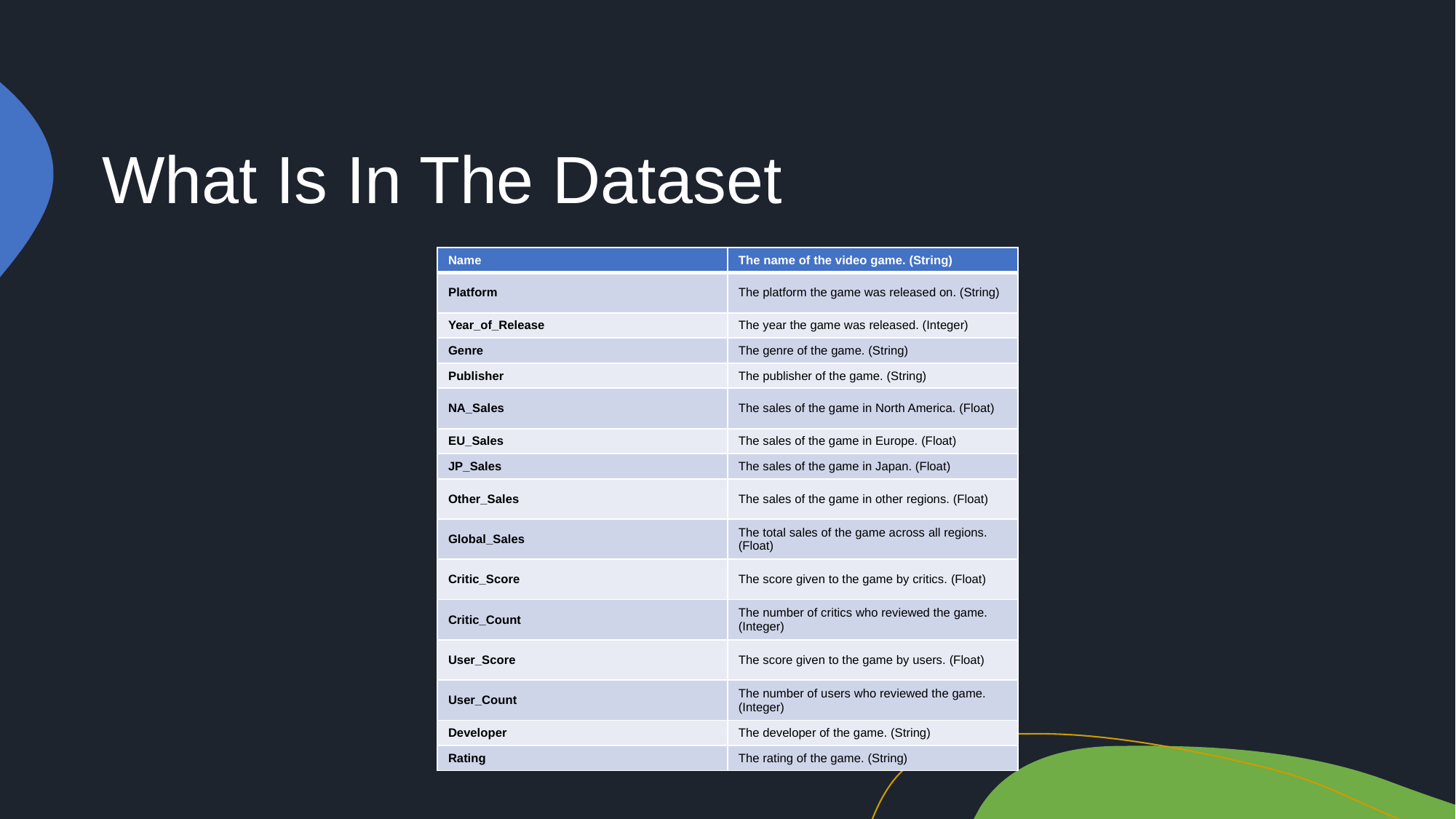

# What Is In The Dataset
| Name | The name of the video game. (String) |
| --- | --- |
| Platform | The platform the game was released on. (String) |
| Year\_of\_Release | The year the game was released. (Integer) |
| Genre | The genre of the game. (String) |
| Publisher | The publisher of the game. (String) |
| NA\_Sales | The sales of the game in North America. (Float) |
| EU\_Sales | The sales of the game in Europe. (Float) |
| JP\_Sales | The sales of the game in Japan. (Float) |
| Other\_Sales | The sales of the game in other regions. (Float) |
| Global\_Sales | The total sales of the game across all regions. (Float) |
| Critic\_Score | The score given to the game by critics. (Float) |
| Critic\_Count | The number of critics who reviewed the game. (Integer) |
| User\_Score | The score given to the game by users. (Float) |
| User\_Count | The number of users who reviewed the game. (Integer) |
| Developer | The developer of the game. (String) |
| Rating | The rating of the game. (String) |